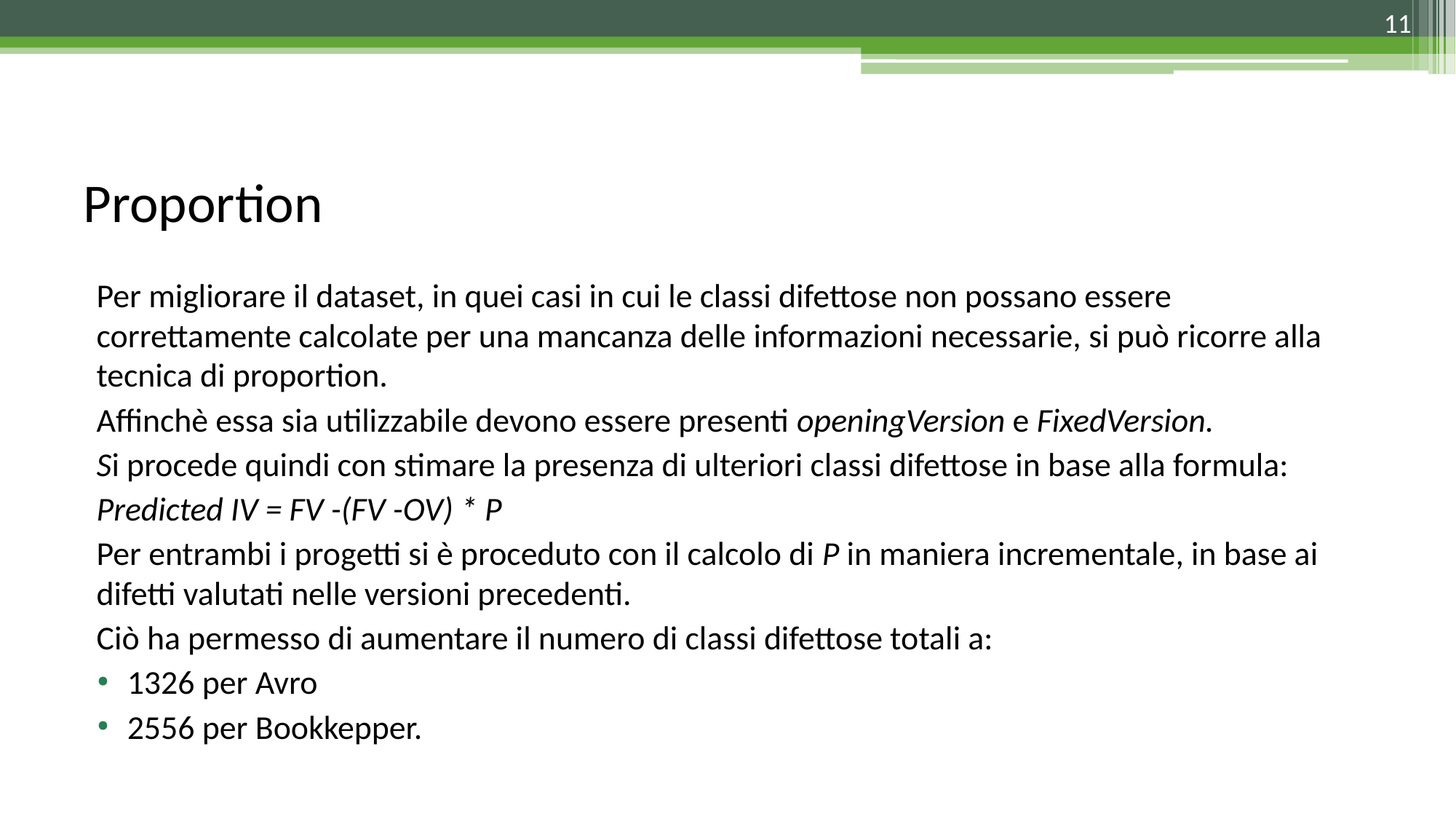

11
# Proportion
Per migliorare il dataset, in quei casi in cui le classi difettose non possano essere correttamente calcolate per una mancanza delle informazioni necessarie, si può ricorre alla tecnica di proportion.
Affinchè essa sia utilizzabile devono essere presenti openingVersion e FixedVersion.
Si procede quindi con stimare la presenza di ulteriori classi difettose in base alla formula:
Predicted IV = FV -(FV -OV) * P
Per entrambi i progetti si è proceduto con il calcolo di P in maniera incrementale, in base ai difetti valutati nelle versioni precedenti.
Ciò ha permesso di aumentare il numero di classi difettose totali a:
1326 per Avro
2556 per Bookkepper.